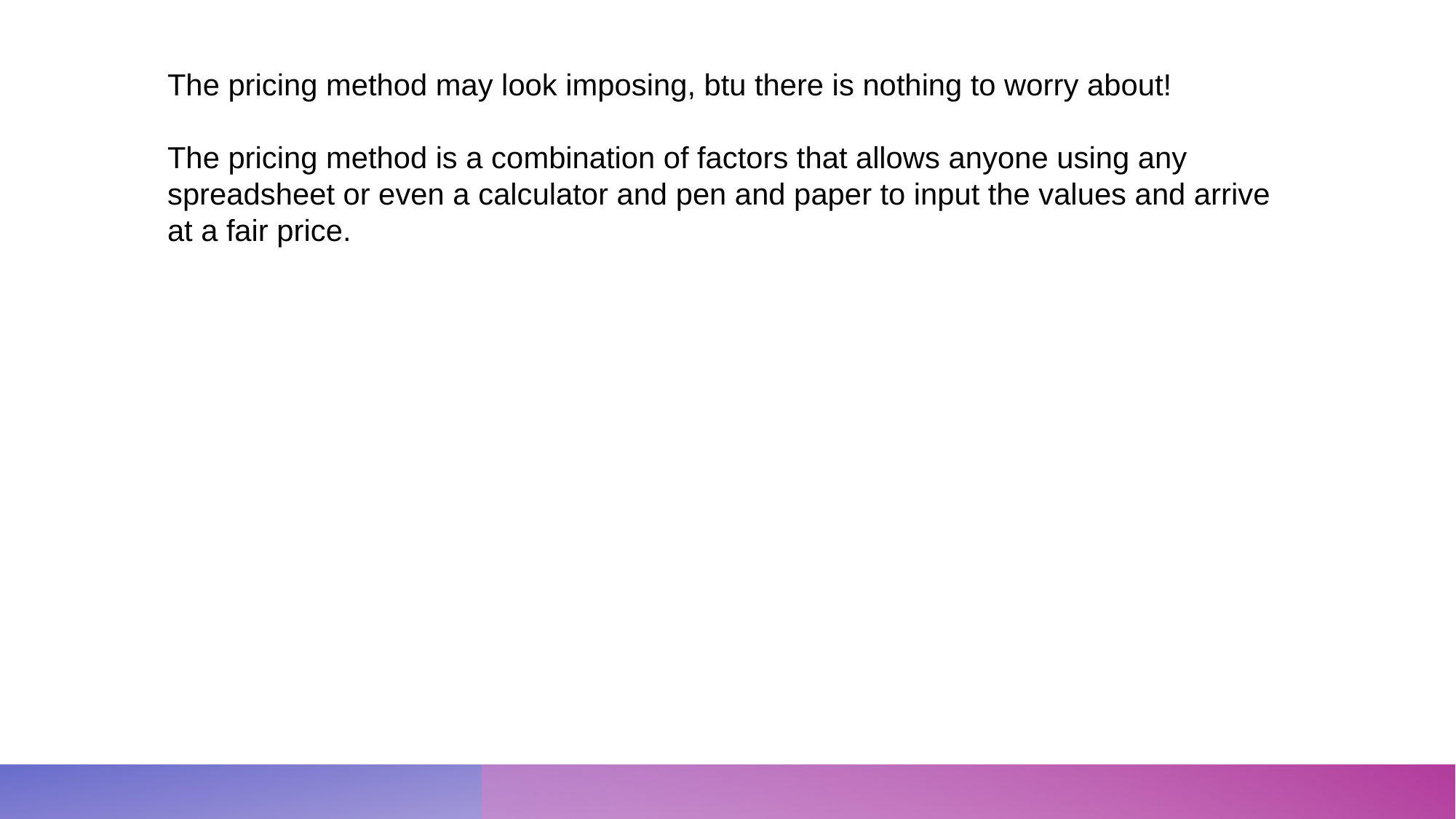

The pricing method may look imposing, btu there is nothing to worry about!

The pricing method is a combination of factors that allows anyone using any spreadsheet or even a calculator and pen and paper to input the values and arrive at a fair price.